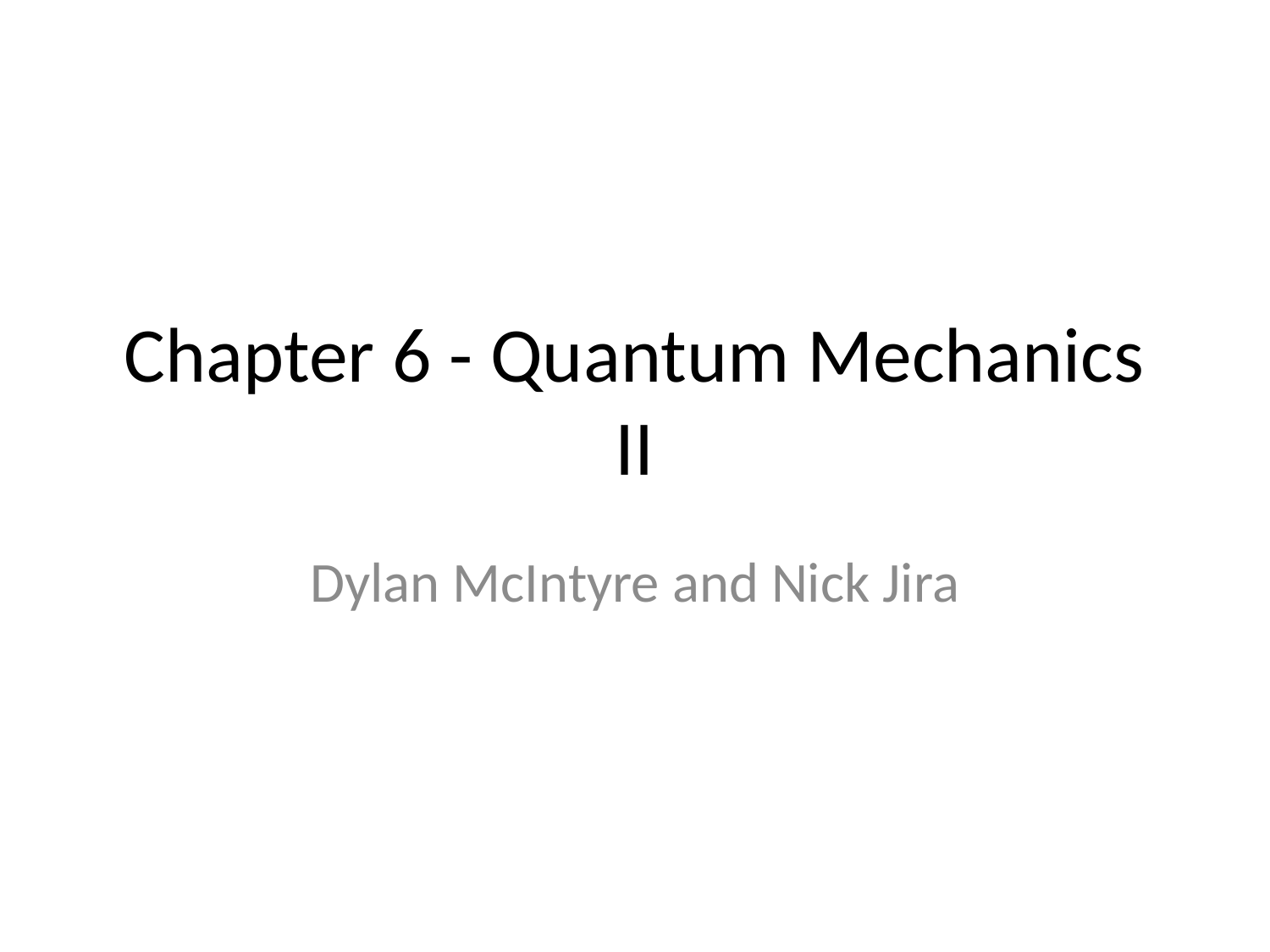

# Chapter 6 - Quantum Mechanics II
Dylan McIntyre and Nick Jira